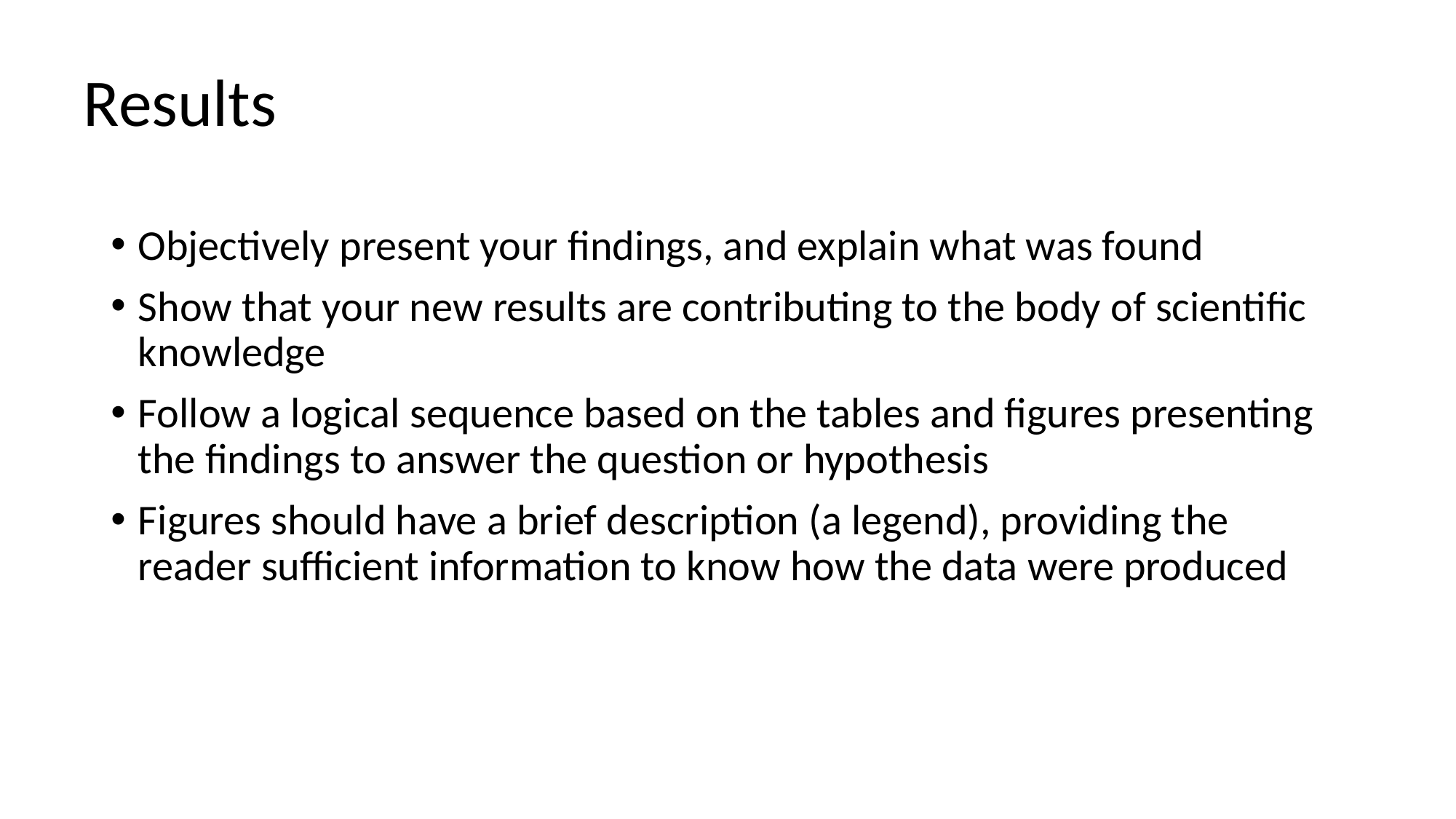

# Results
Objectively present your findings, and explain what was found
Show that your new results are contributing to the body of scientific knowledge
Follow a logical sequence based on the tables and figures presenting the findings to answer the question or hypothesis
Figures should have a brief description (a legend), providing the reader sufficient information to know how the data were produced